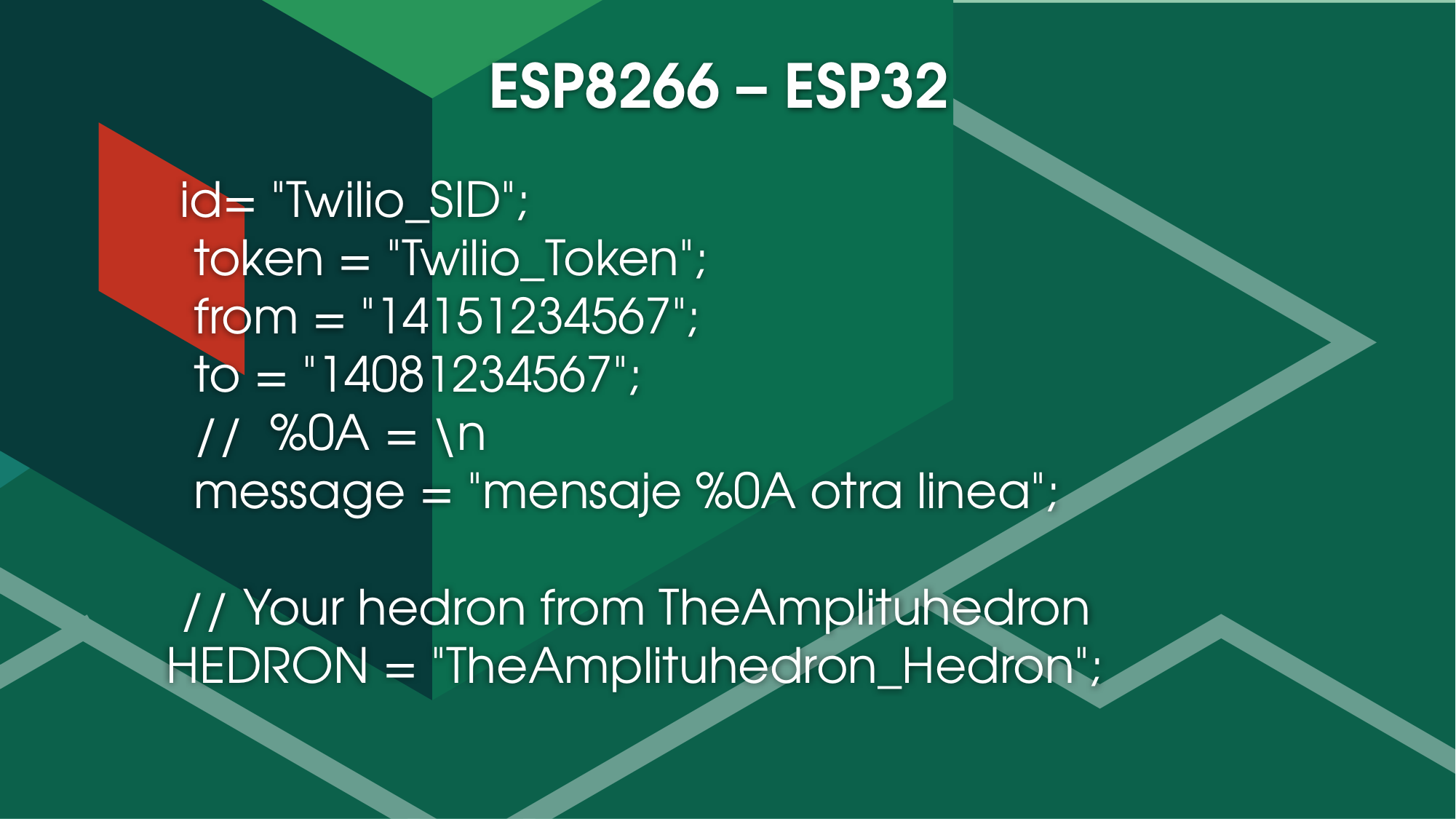

# ESP8266 – ESP32
 id= "Twilio_SID";
  token = "Twilio_Token";
  from = "14151234567";
  to = "14081234567";
  //  %0A = \n
  message = "mensaje %0A otra linea";

 // Your hedron from TheAmplituhedron
HEDRON = "TheAmplituhedron_Hedron";